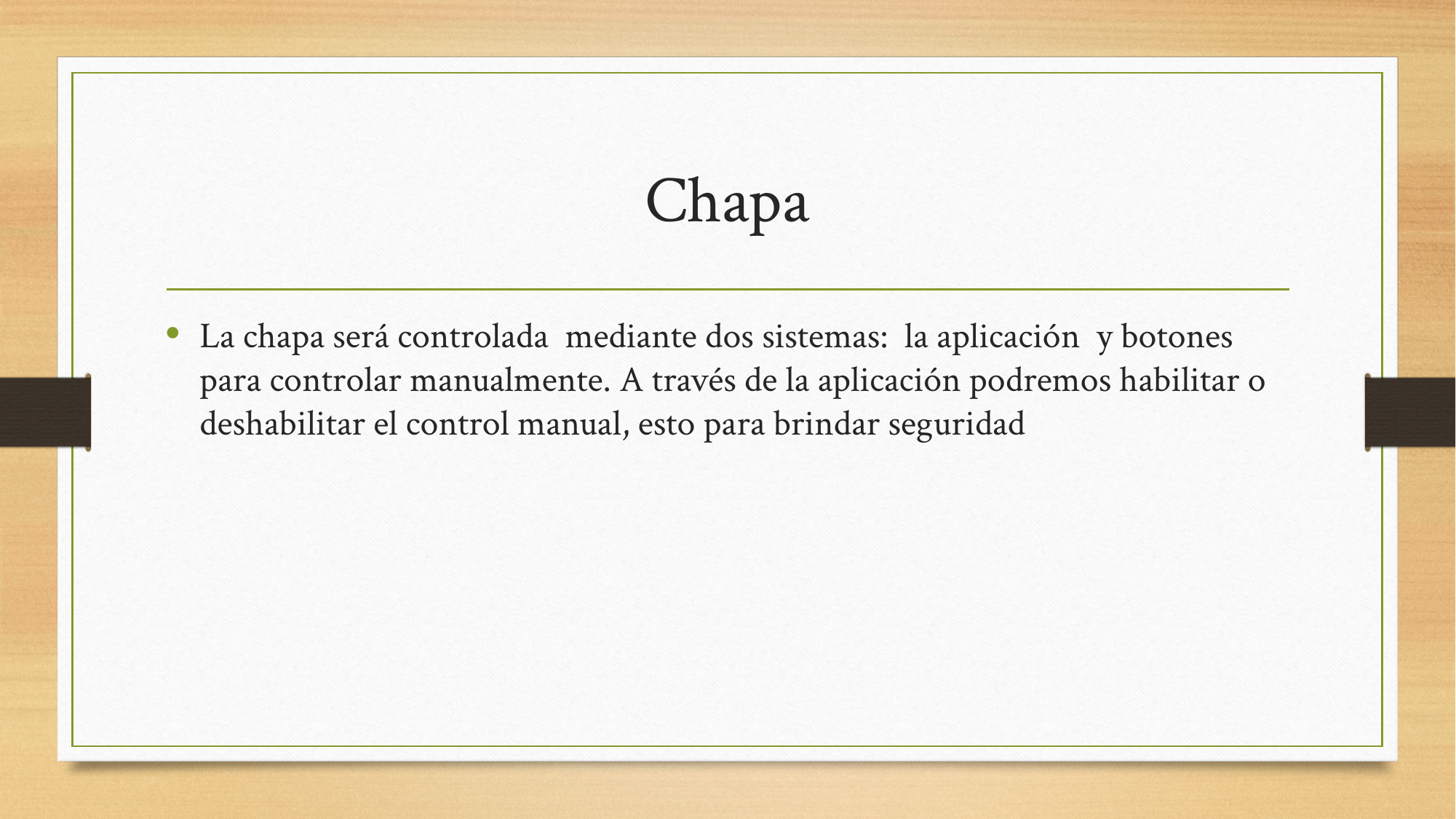

# Chapa
La chapa será controlada  mediante dos sistemas:  la aplicación  y botones para controlar manualmente. A través de la aplicación podremos habilitar o deshabilitar el control manual, esto para brindar seguridad